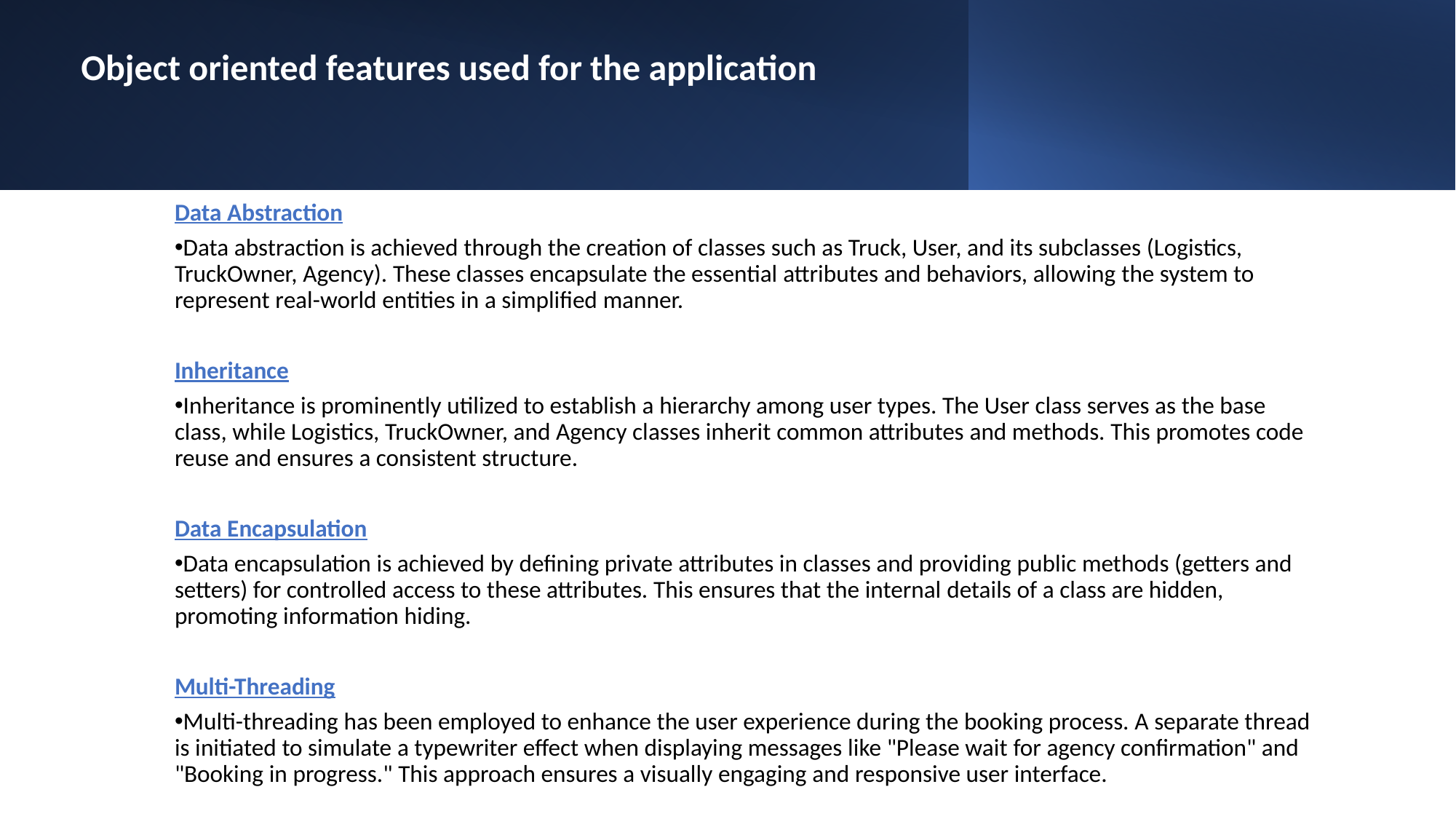

Object oriented features used for the application

Data Abstraction
Data abstraction is achieved through the creation of classes such as Truck, User, and its subclasses (Logistics, TruckOwner, Agency). These classes encapsulate the essential attributes and behaviors, allowing the system to represent real-world entities in a simplified manner.

Inheritance
Inheritance is prominently utilized to establish a hierarchy among user types. The User class serves as the base class, while Logistics, TruckOwner, and Agency classes inherit common attributes and methods. This promotes code reuse and ensures a consistent structure.

Data Encapsulation
Data encapsulation is achieved by defining private attributes in classes and providing public methods (getters and setters) for controlled access to these attributes. This ensures that the internal details of a class are hidden, promoting information hiding.

Multi-Threading
Multi-threading has been employed to enhance the user experience during the booking process. A separate thread is initiated to simulate a typewriter effect when displaying messages like "Please wait for agency confirmation" and "Booking in progress." This approach ensures a visually engaging and responsive user interface.